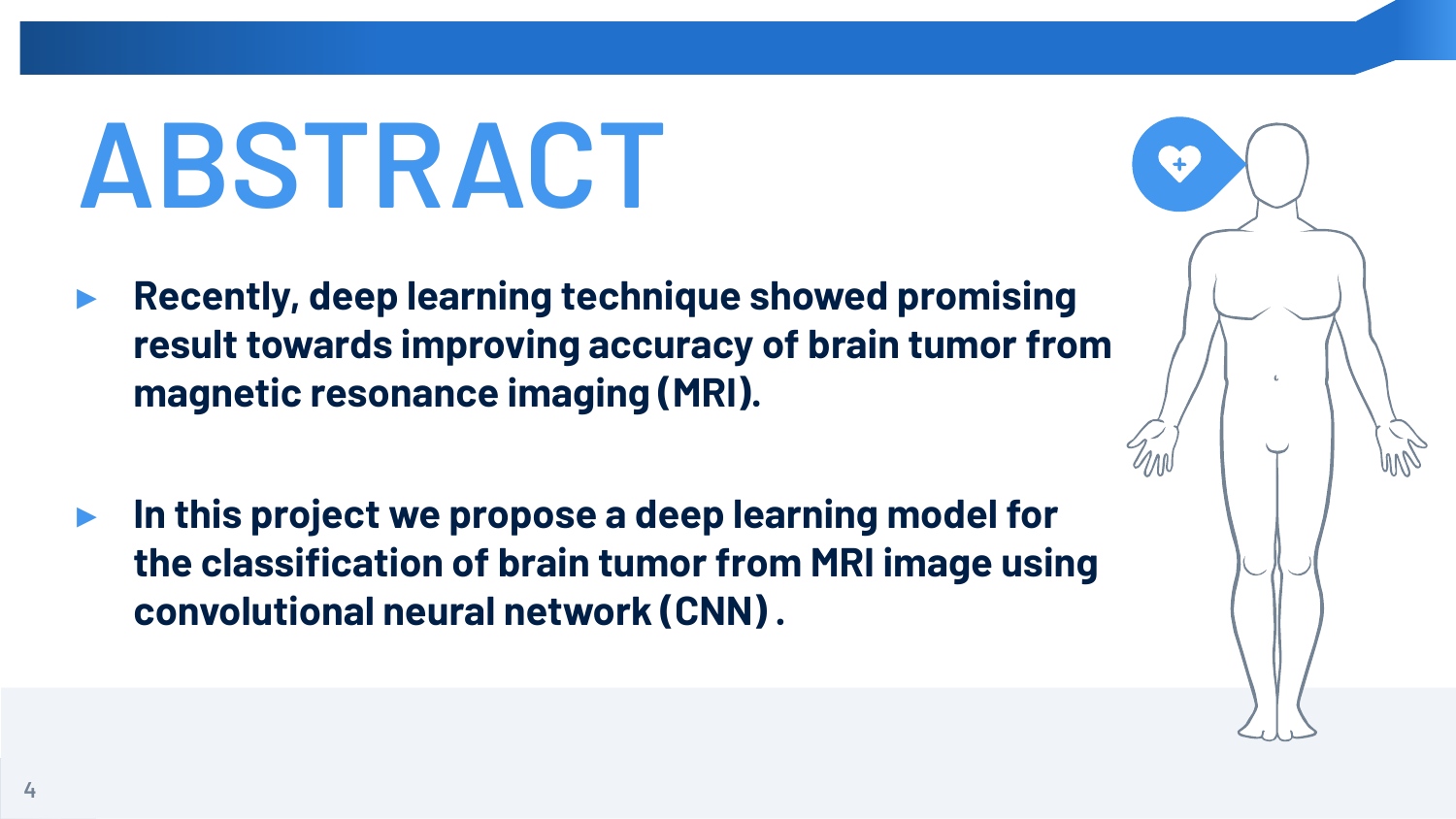

ABSTRACT

Recently, deep learning technique showed promising result towards improving accuracy of brain tumor from magnetic resonance imaging (MRI).

In this project we propose a deep learning model for the classification of brain tumor from MRI image using convolutional neural network (CNN) .

4